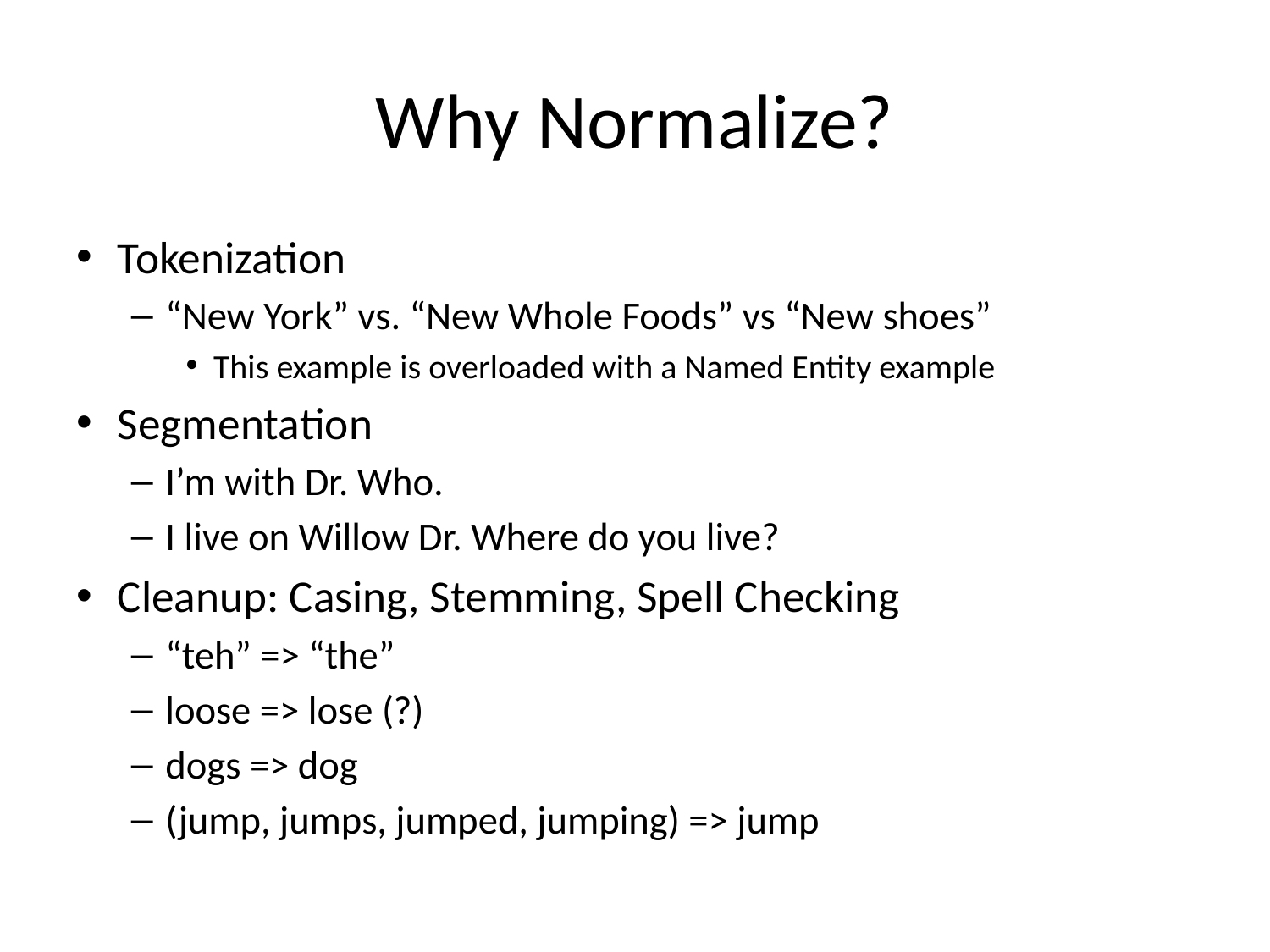

# Why Normalize?
Tokenization
“New York” vs. “New Whole Foods” vs “New shoes”
This example is overloaded with a Named Entity example
Segmentation
I’m with Dr. Who.
I live on Willow Dr. Where do you live?
Cleanup: Casing, Stemming, Spell Checking
“teh” => “the”
loose => lose (?)
dogs => dog
(jump, jumps, jumped, jumping) => jump